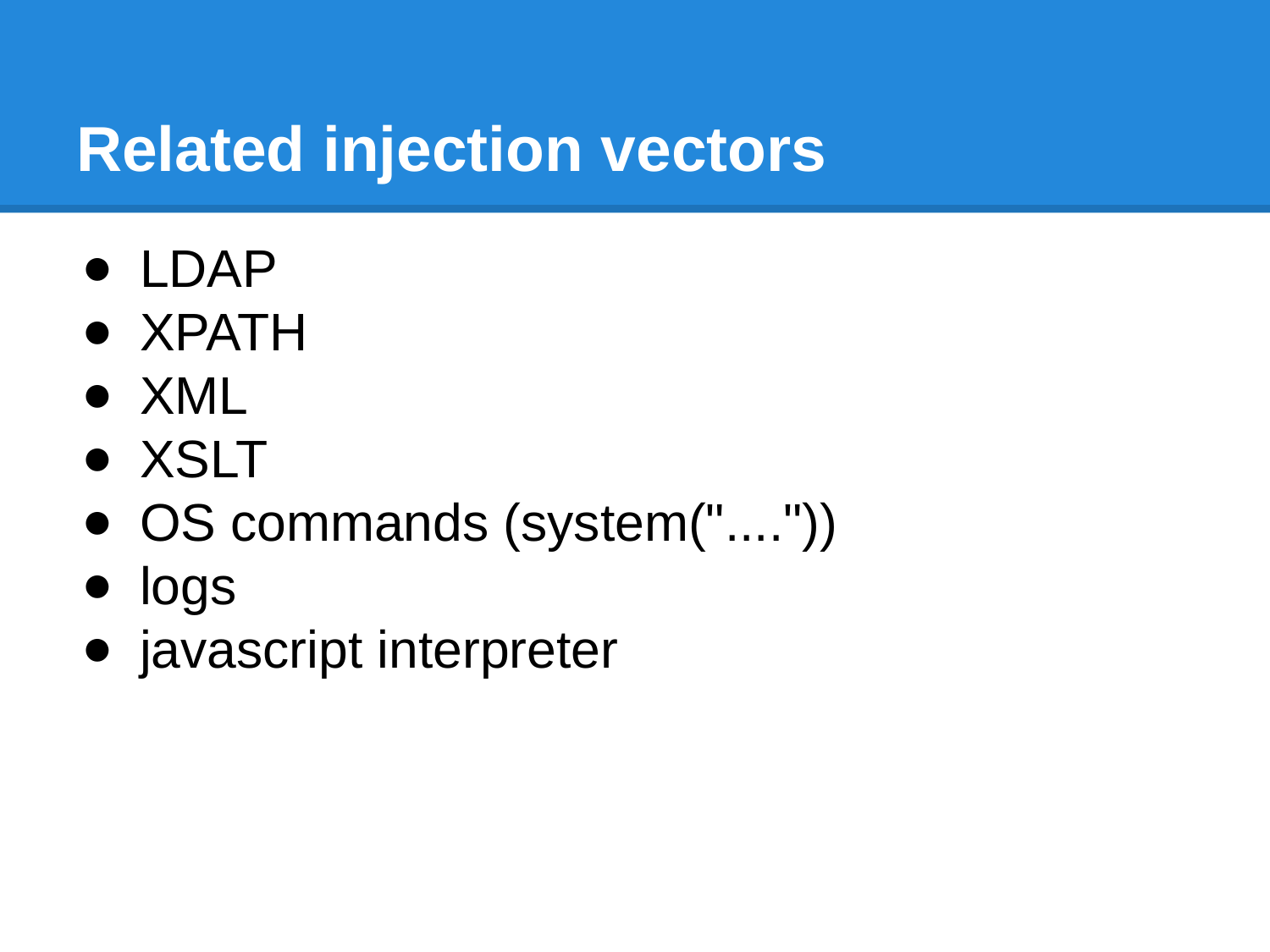

# Related injection vectors
LDAP
XPATH
XML
XSLT
OS commands (system("...."))
logs
javascript interpreter